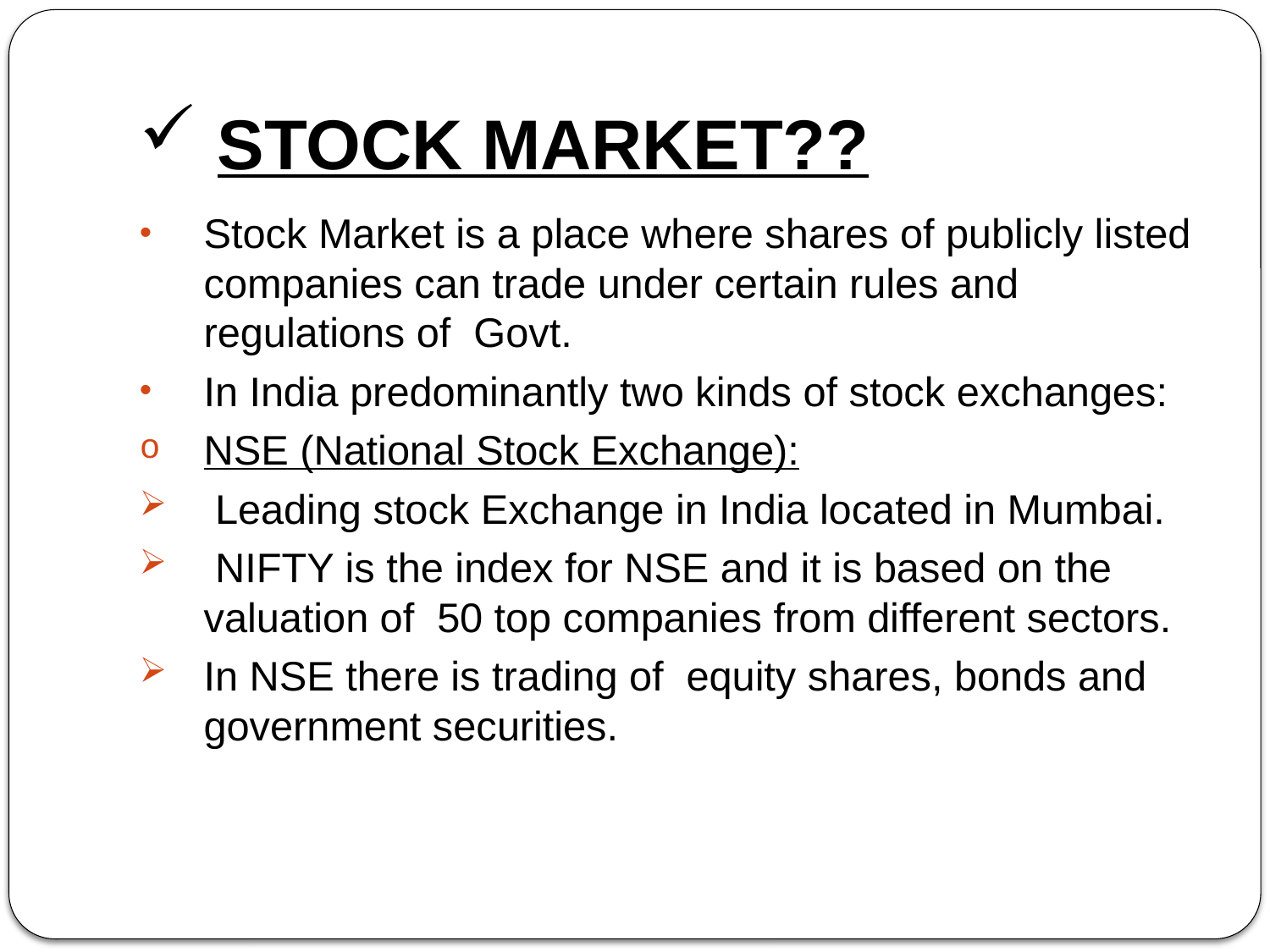

# STOCK MARKET??
Stock Market is a place where shares of publicly listed companies can trade under certain rules and regulations of  Govt.
In India predominantly two kinds of stock exchanges:
NSE (National Stock Exchange):
 Leading stock Exchange in India located in Mumbai.
 NIFTY is the index for NSE and it is based on the valuation of  50 top companies from different sectors.
In NSE there is trading of  equity shares, bonds and government securities.